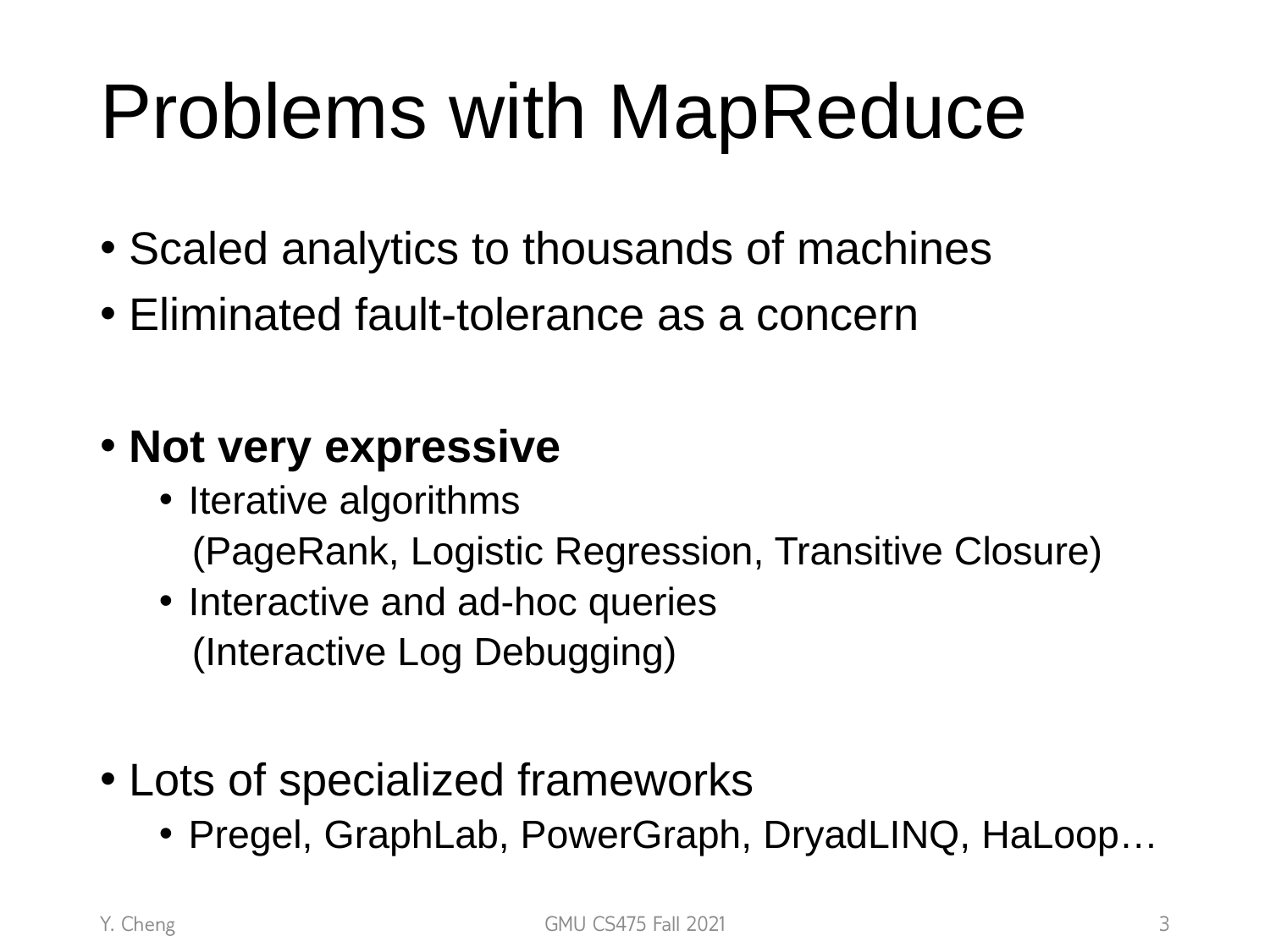

# Problems with MapReduce
Scaled analytics to thousands of machines
Eliminated fault-tolerance as a concern

Not very expressive
Iterative algorithms
   (PageRank, Logistic Regression, Transitive Closure)
Interactive and ad-hoc queries
   (Interactive Log Debugging)

Lots of specialized frameworks
Pregel, GraphLab, PowerGraph, DryadLINQ, HaLoop…
Y. Cheng
GMU CS475 Fall 2021
3